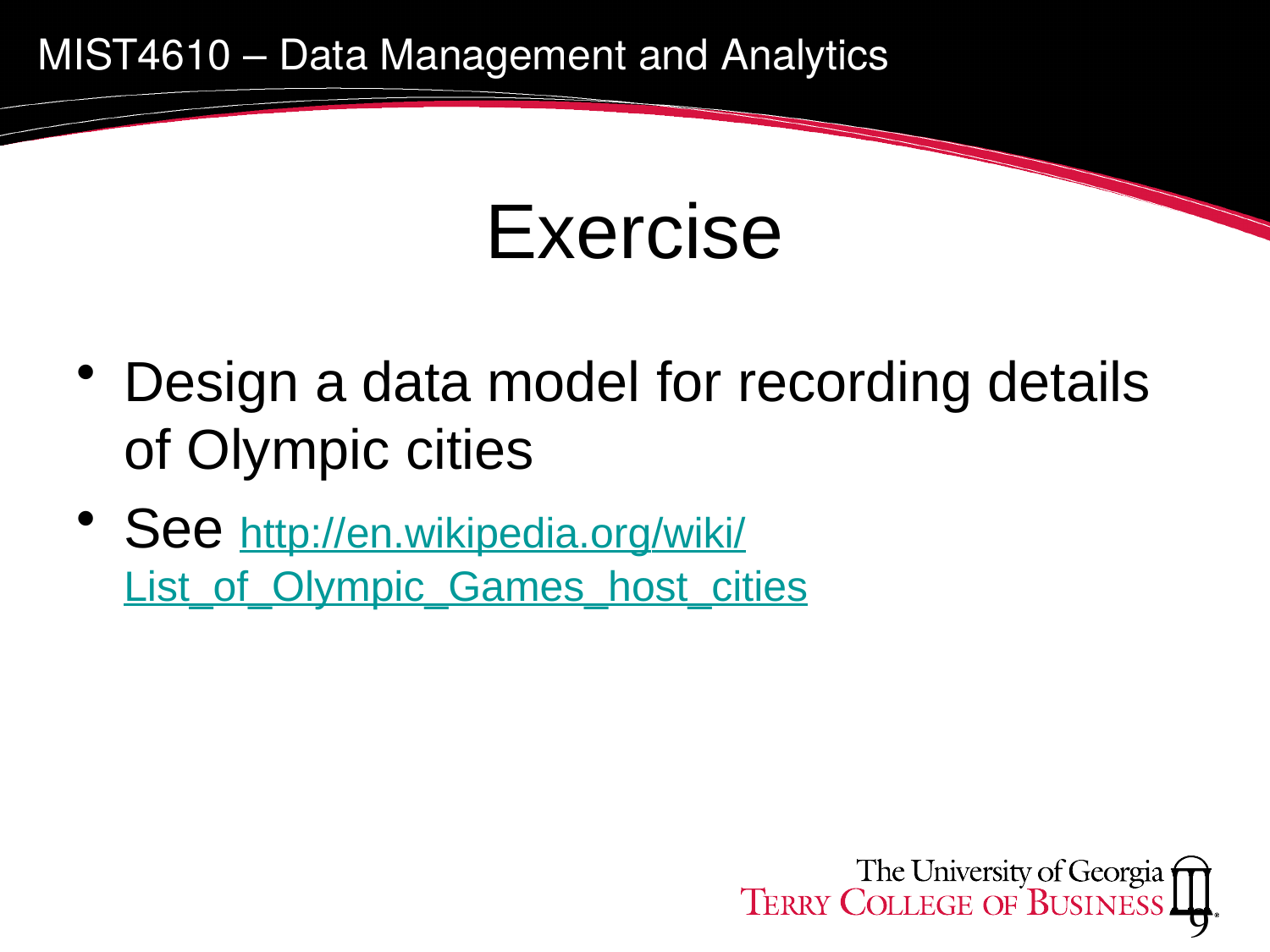

# Exercise
Design a data model for recording details of Olympic cities
See http://en.wikipedia.org/wiki/List_of_Olympic_Games_host_cities
9